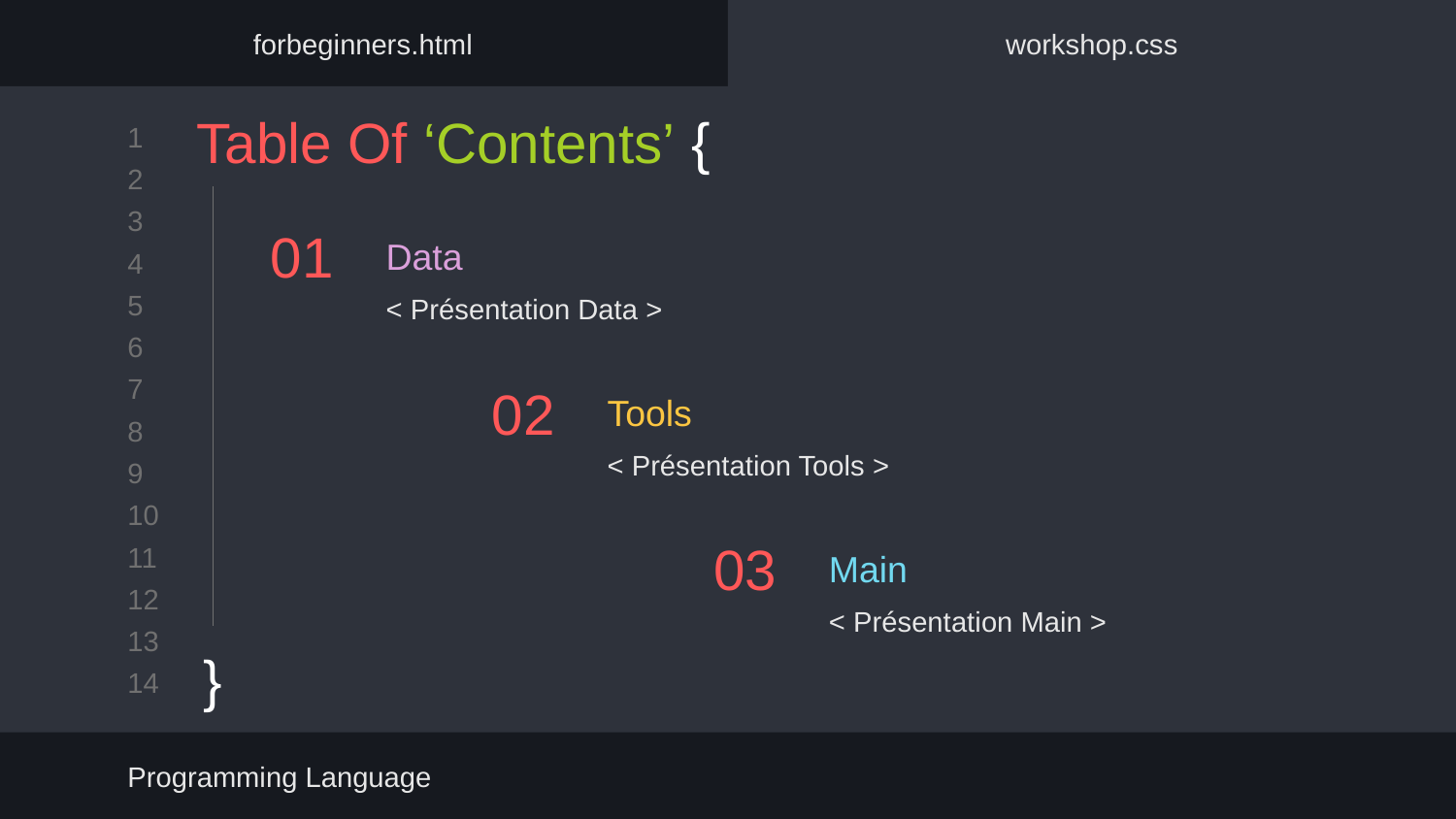

forbeginners.html
workshop.css
Table Of ‘Contents’ {
}
# 01
Data
< Présentation Data >
Tools
02
< Présentation Tools >
Main
03
< Présentation Main >
Programming Language